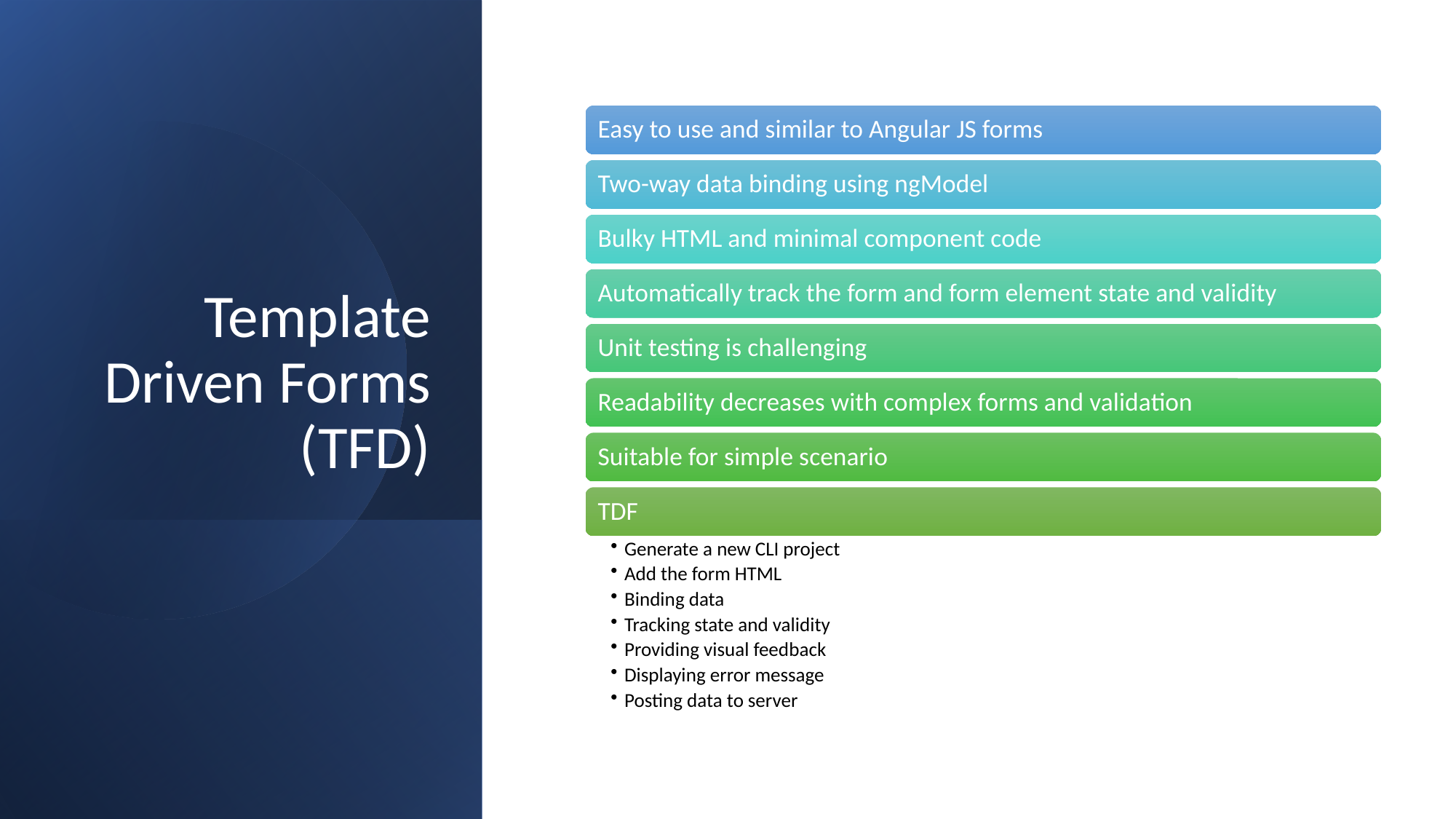

Easy to use and similar to Angular JS forms
Two-way data binding using ngModel
Bulky HTML and minimal component code
Automatically track the form and form element state and validity
Unit testing is challenging
Readability decreases with complex forms and validation
Suitable for simple scenario
TDF
Generate a new CLI project
Add the form HTML
Binding data
Tracking state and validity
Providing visual feedback
Displaying error message
Posting data to server

# Template Driven Forms (TFD)